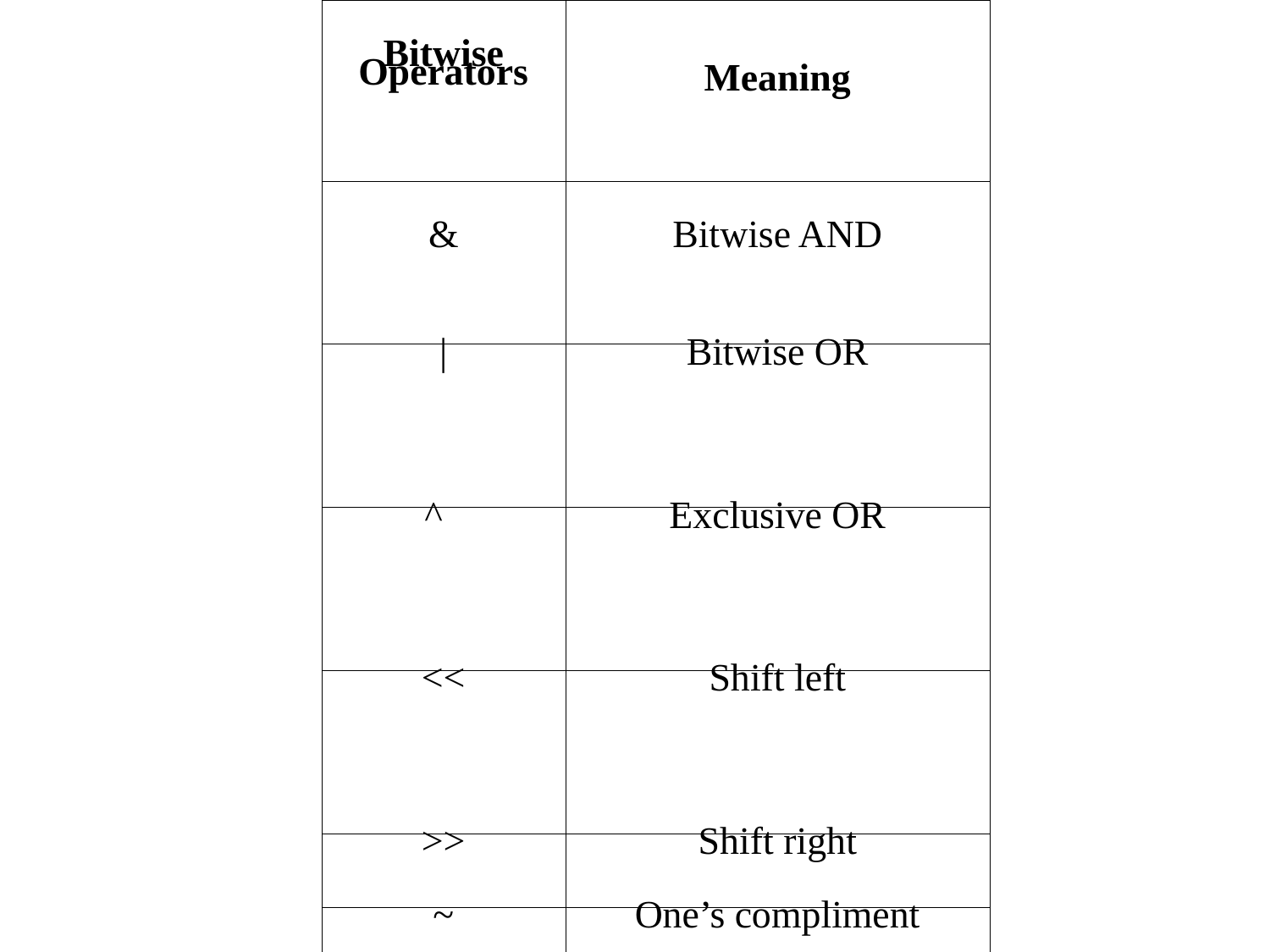

| Bitwise Operators | Meaning |
| --- | --- |
| & | Bitwise AND |
| | | Bitwise OR |
| ^ | Exclusive OR |
| << | Shift left |
| >> | Shift right |
| ~ | One’s compliment |